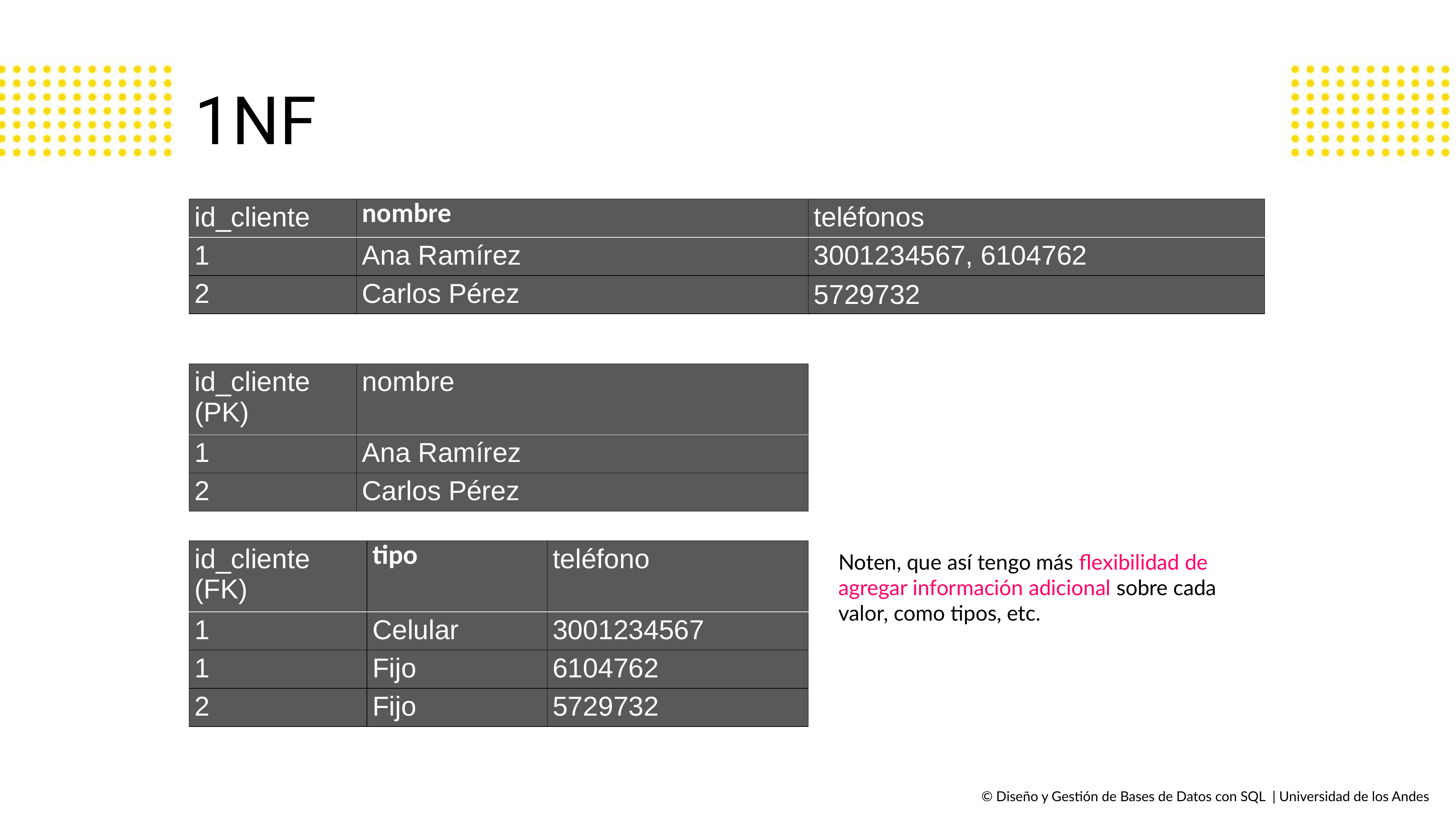

# 1NF
| id\_cliente | nombre | teléfonos |
| --- | --- | --- |
| 1 | Ana Ramírez | 3001234567, 6104762 |
| 2 | Carlos Pérez | 5729732 |
| id\_cliente (PK) | nombre |
| --- | --- |
| 1 | Ana Ramírez |
| 2 | Carlos Pérez |
| id\_cliente (FK) | tipo | teléfono |
| --- | --- | --- |
| 1 | Celular | 3001234567 |
| 1 | Fijo | 6104762 |
| 2 | Fijo | 5729732 |
Noten, que así tengo más flexibilidad de agregar información adicional sobre cada valor, como tipos, etc.
© Diseño y Gestión de Bases de Datos con SQL  | Universidad de los Andes